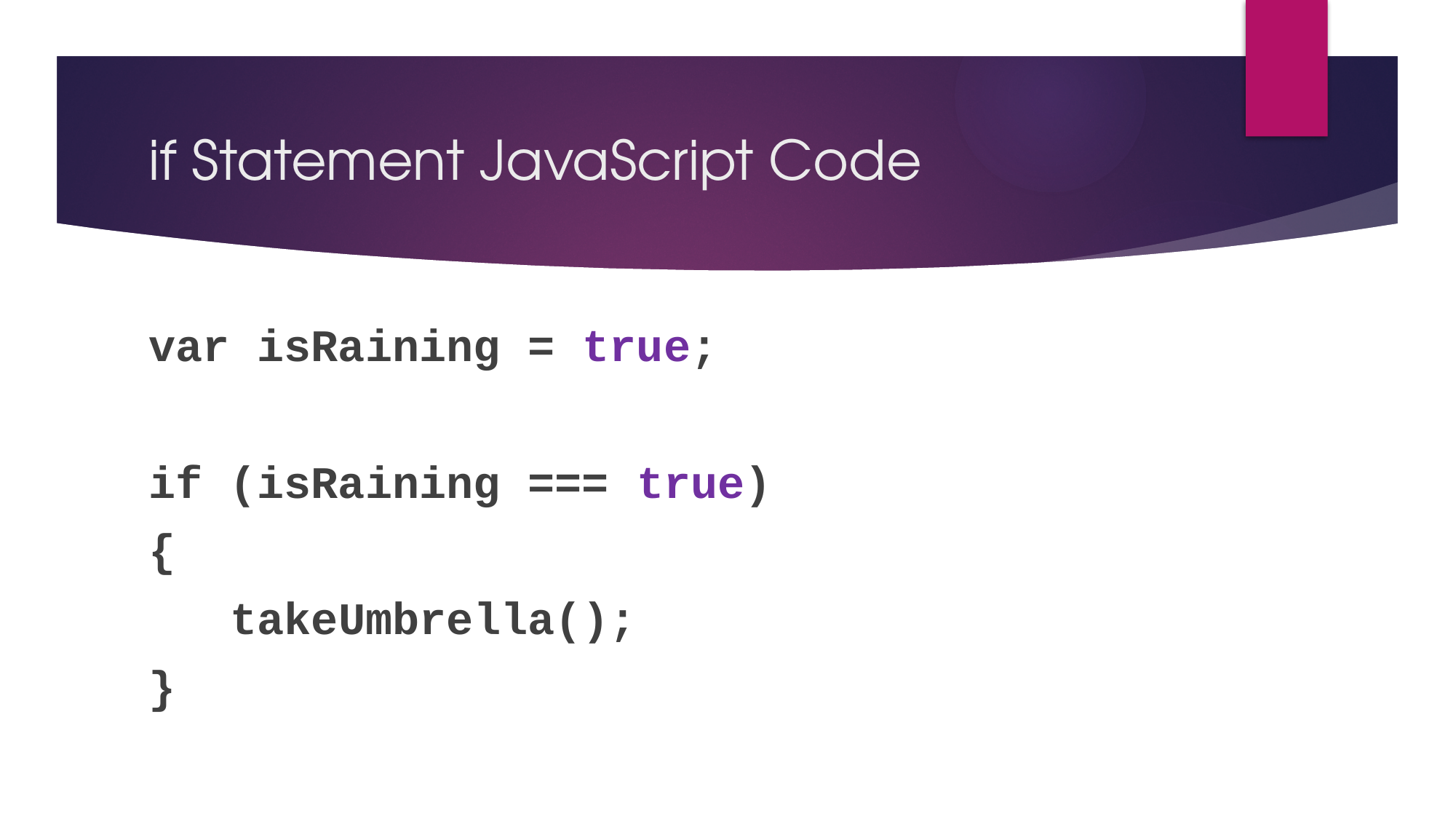

# if Statement JavaScript Code
var isRaining = true;

if (isRaining === true)
{
   takeUmbrella();
}